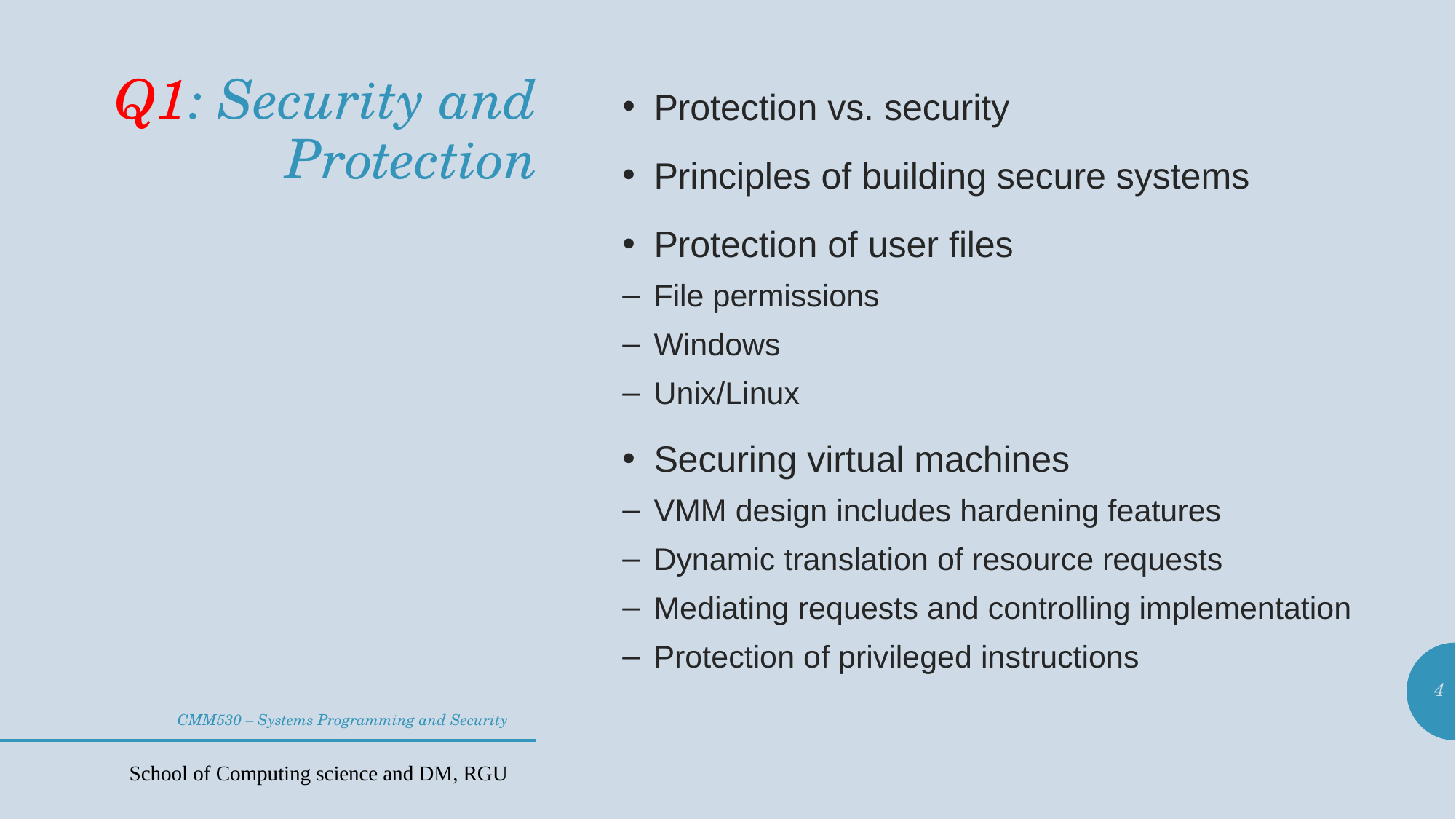

Protection vs. security
Principles of building secure systems
Protection of user files
File permissions
Windows
Unix/Linux
Securing virtual machines
VMM design includes hardening features
Dynamic translation of resource requests
Mediating requests and controlling implementation
Protection of privileged instructions
# Q1: Security and Protection
4
CMM530 – Systems Programming and Security

School of Computing science and DM, RGU